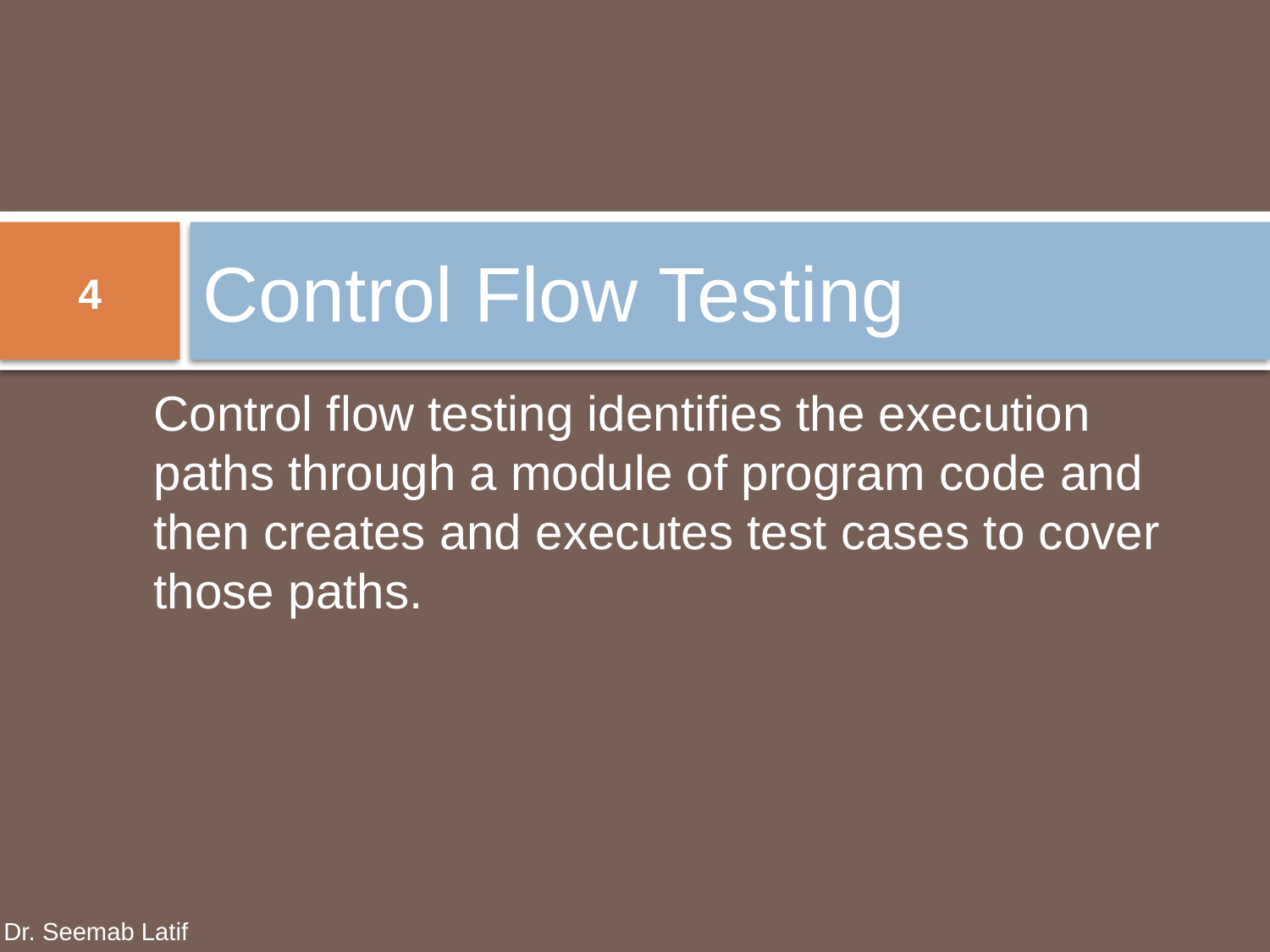

# Control Flow Testing
4
Control flow testing identifies the execution
paths through a module of program code and
then creates and executes test cases to cover
those paths.